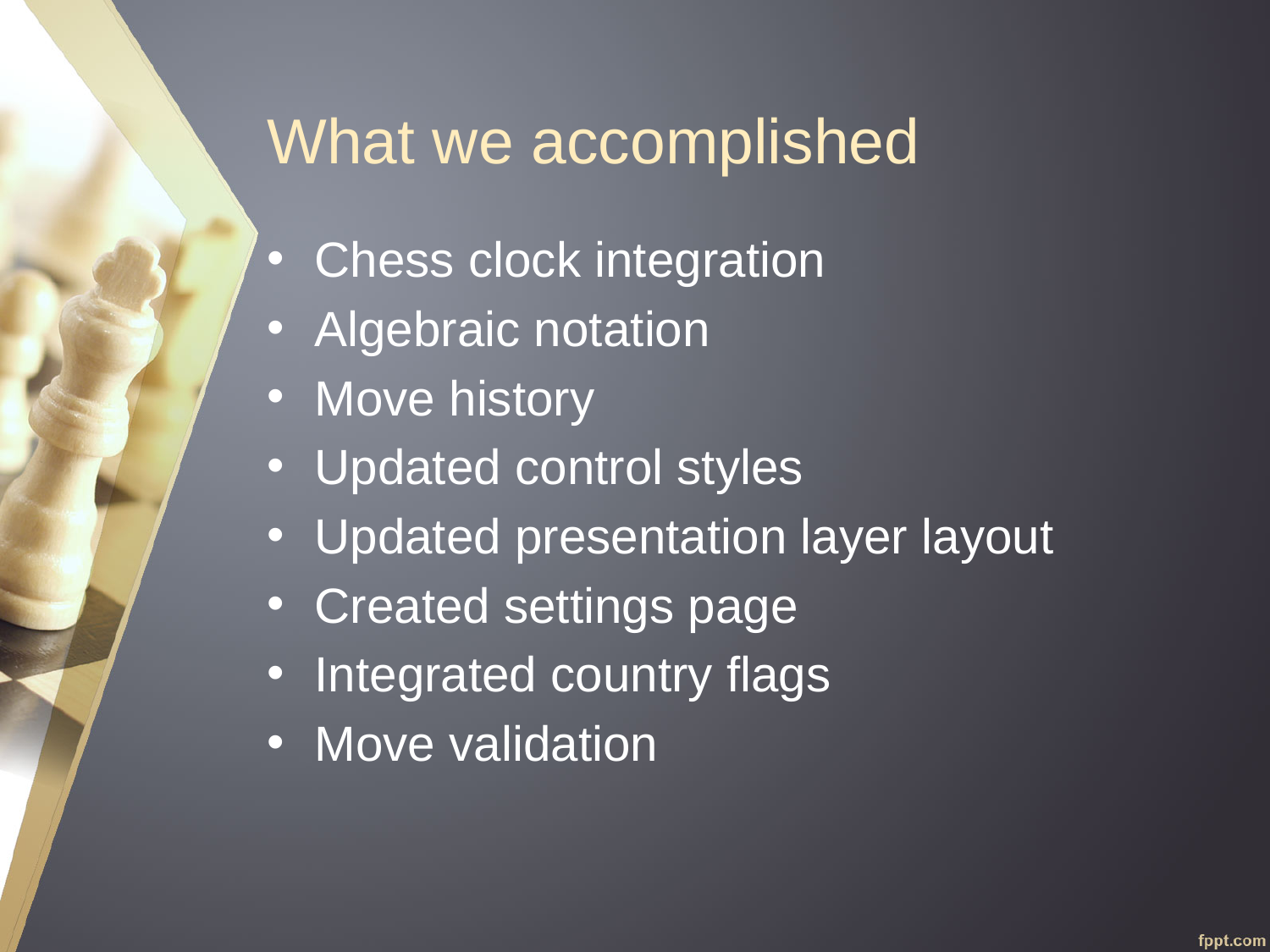

# What we accomplished
Chess clock integration
Algebraic notation
Move history
Updated control styles
Updated presentation layer layout
Created settings page
Integrated country flags
Move validation